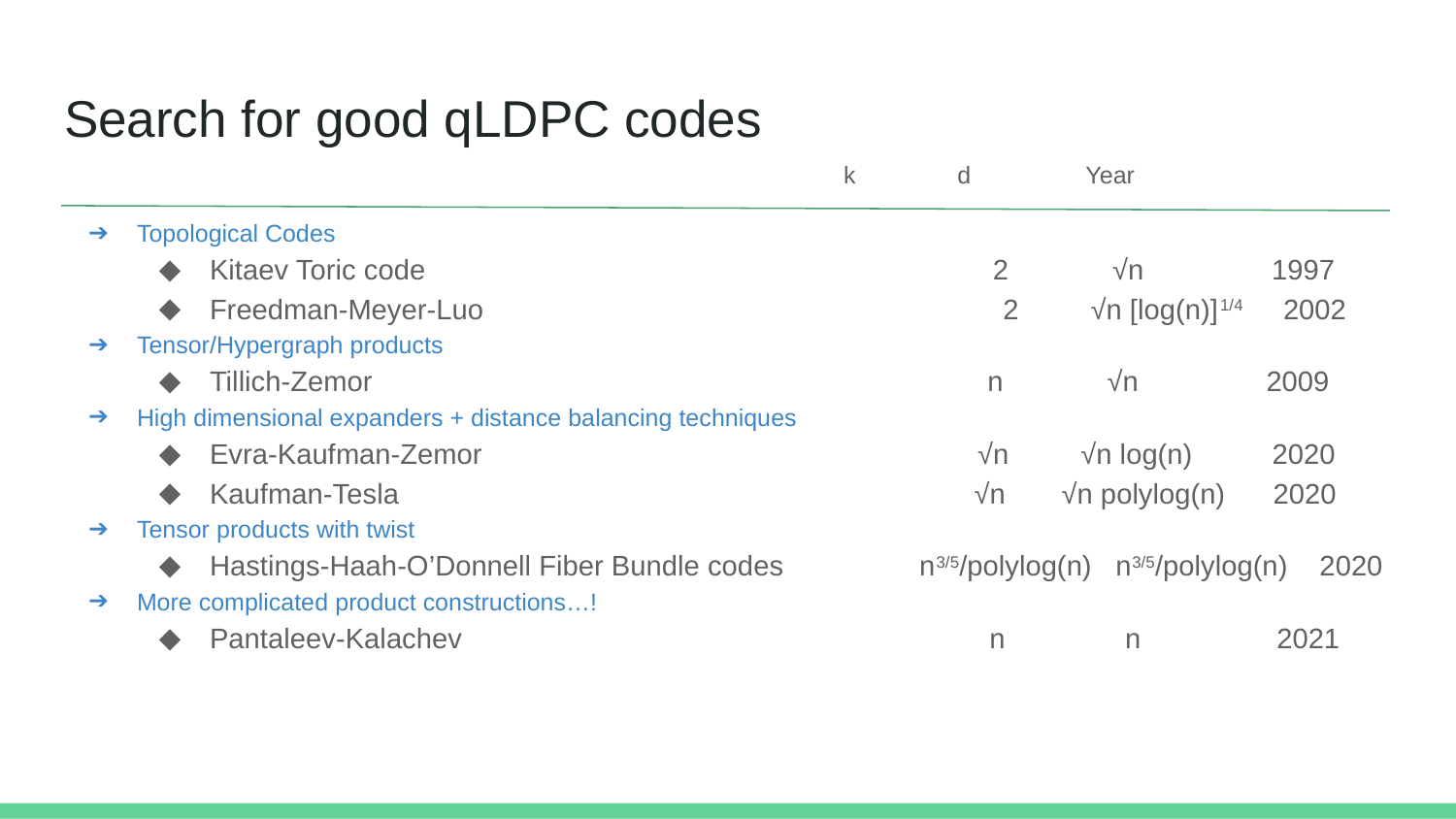

# Search for good qLDPC codes
                                                                                                        k               d                 Year
Topological Codes
Kitaev Toric code                                                                       2             √n                1997
Freedman-Meyer-Luo                                                                 2         √n [log(n)]1/4     2002
Tensor/Hypergraph products
Tillich-Zemor                                                                             n             √n                2009
High dimensional expanders + distance balancing techniques
Evra-Kaufman-Zemor                                                              √n         √n log(n)          2020
Kaufman-Tesla                                                                        √n       √n polylog(n)      2020
Tensor products with twist
Hastings-Haah-O’Donnell Fiber Bundle codes                 n3/5/polylog(n)   n3/5/polylog(n)    2020
More complicated product constructions…!
Pantaleev-Kalachev                                                                  n               n                 2021